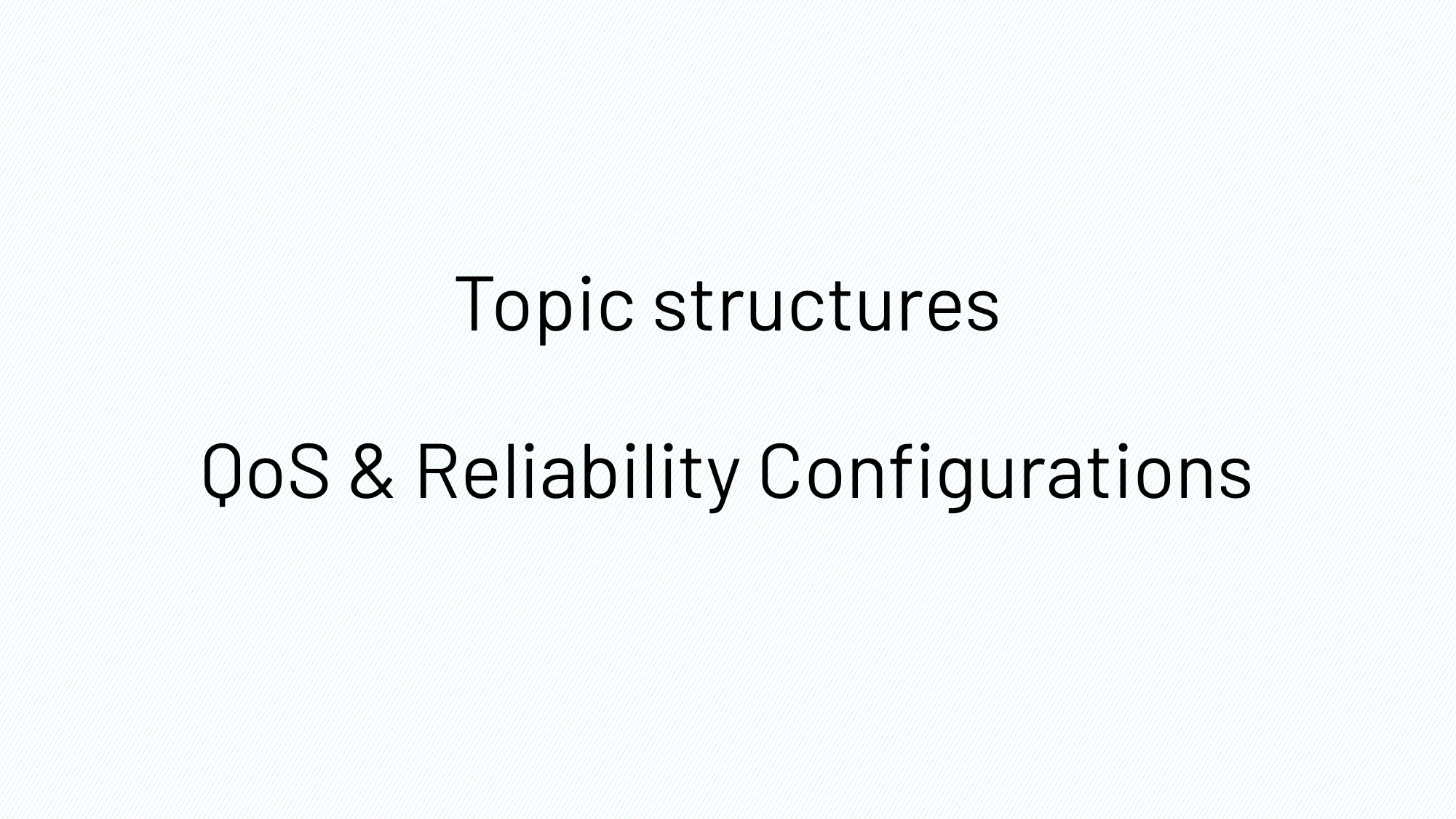

# Topic structures QoS & Reliability Configurations